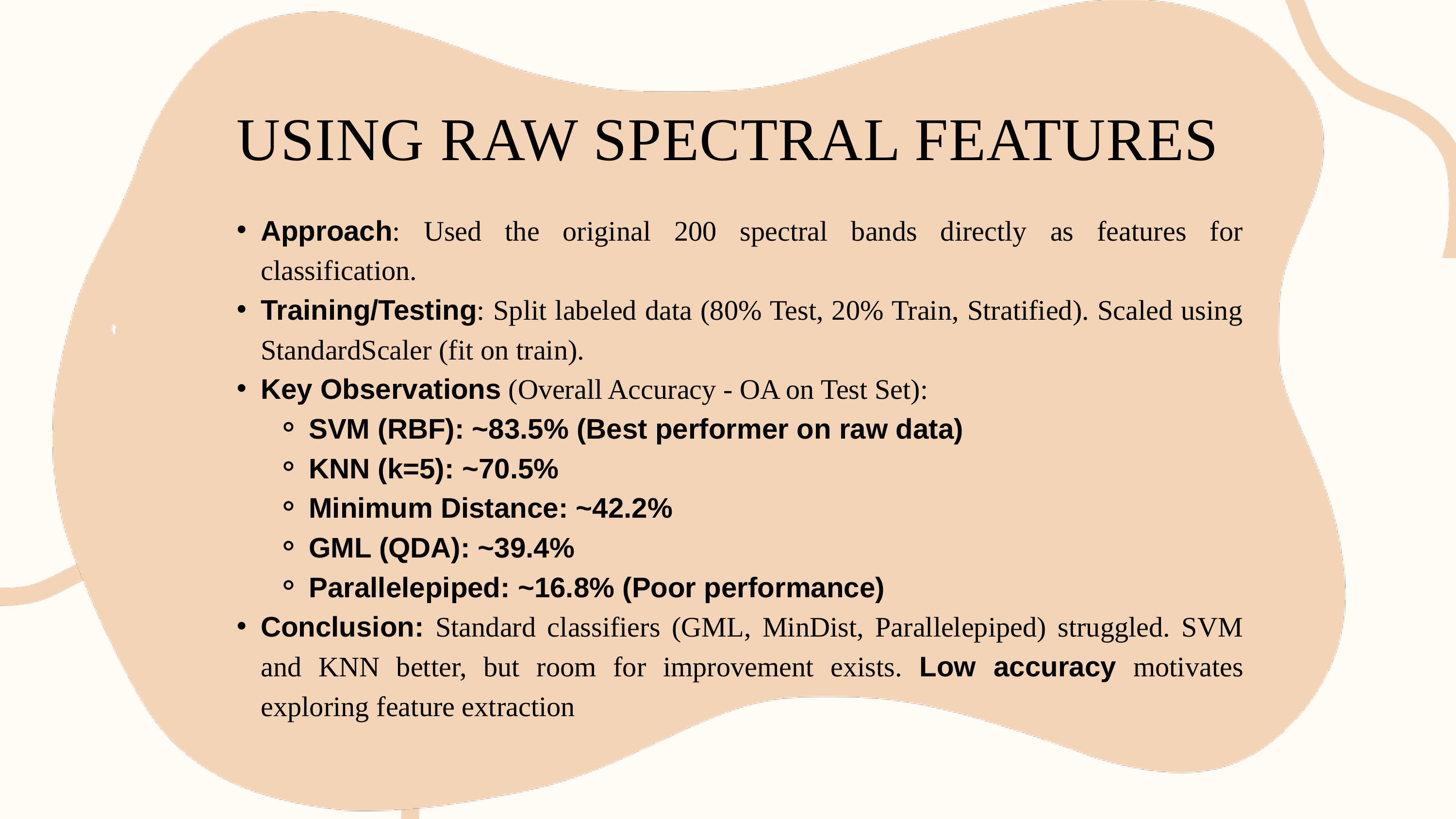

USING RAW SPECTRAL FEATURES
Approach: Used the original 200 spectral bands directly as features for classification.
Training/Testing: Split labeled data (80% Test, 20% Train, Stratified). Scaled using StandardScaler (fit on train).
Key Observations (Overall Accuracy - OA on Test Set):
SVM (RBF): ~83.5% (Best performer on raw data)
KNN (k=5): ~70.5%
Minimum Distance: ~42.2%
GML (QDA): ~39.4%
Parallelepiped: ~16.8% (Poor performance)
Conclusion: Standard classifiers (GML, MinDist, Parallelepiped) struggled. SVM and KNN better, but room for improvement exists. Low accuracy motivates exploring feature extraction